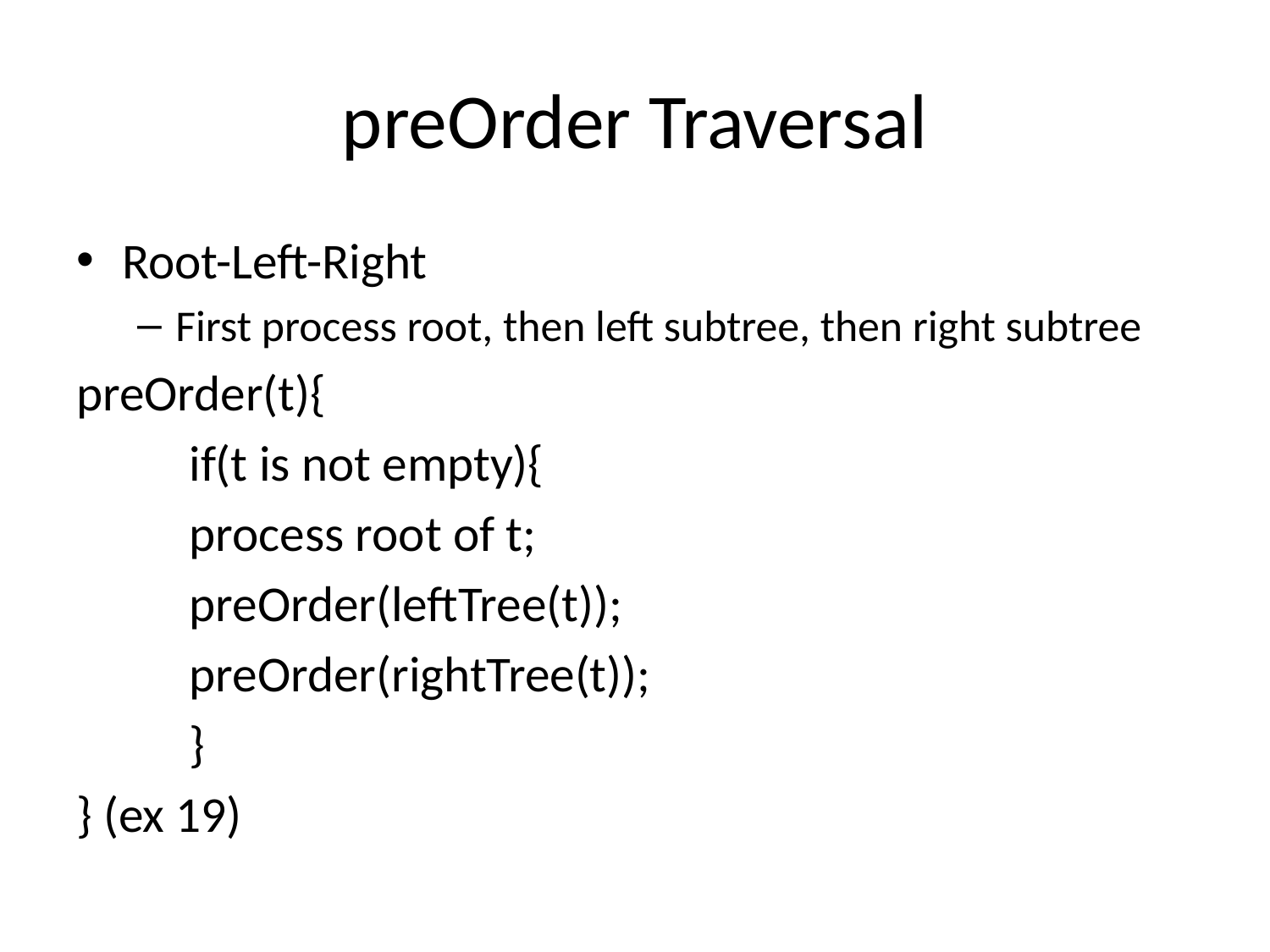

# preOrder Traversal
Root-Left-Right
First process root, then left subtree, then right subtree
preOrder(t){
	if(t is not empty){
		process root of t;
		preOrder(leftTree(t));
		preOrder(rightTree(t));
	}
} (ex 19)